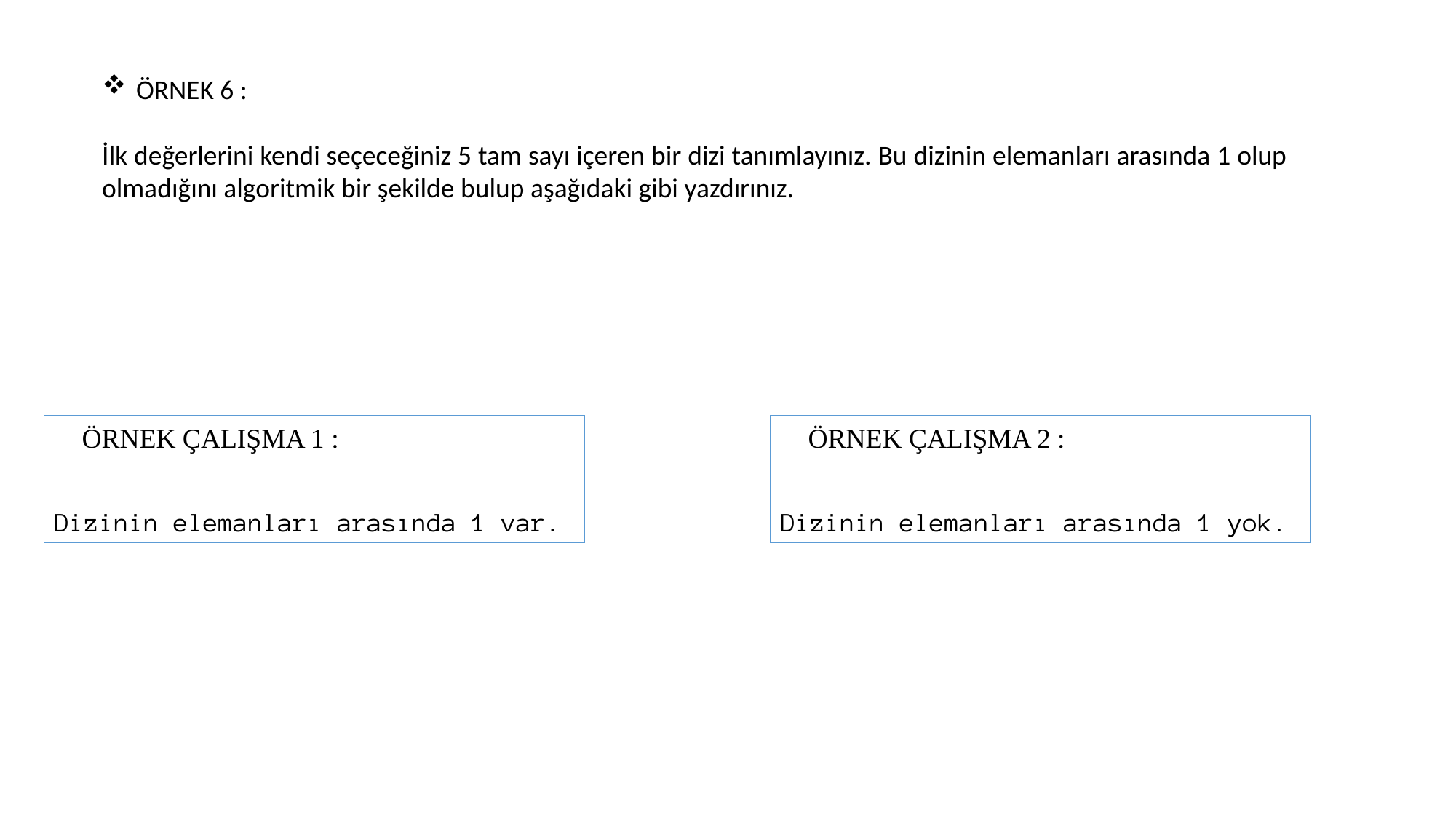

ÖRNEK 6 :

İlk değerlerini kendi seçeceğiniz 5 tam sayı içeren bir dizi tanımlayınız. Bu dizinin elemanları arasında 1 olup olmadığını algoritmik bir şekilde bulup aşağıdaki gibi yazdırınız.

ÖRNEK ÇALIŞMA 1 :

Dizinin elemanları arasında 1 var.
ÖRNEK ÇALIŞMA 2 :

Dizinin elemanları arasında 1 yok.